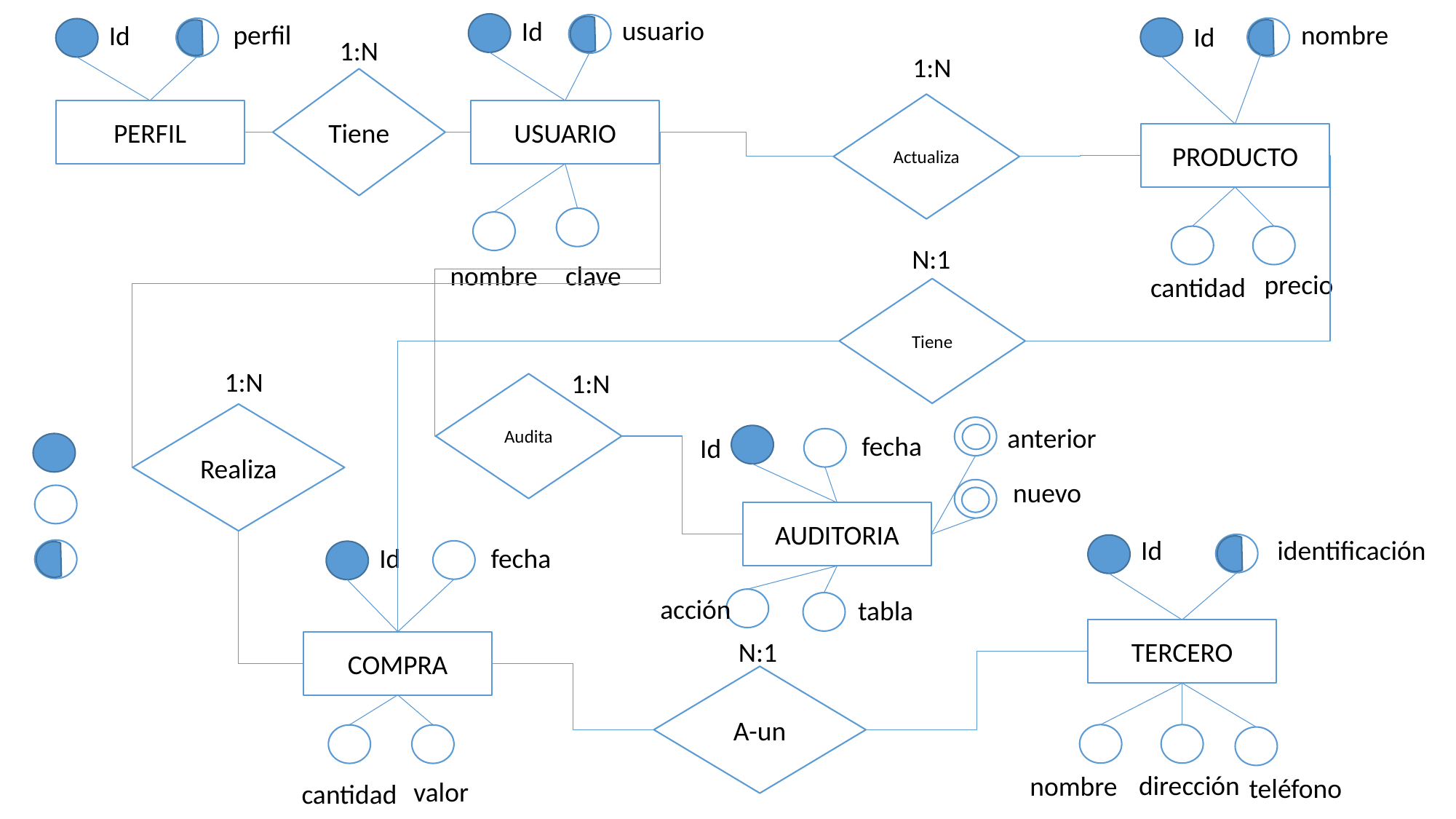

usuario
Id
perfil
nombre
Id

Id

1:N
1:N
Tiene
Actualiza
PERFIL
USUARIO
PRODUCTO

N:1
nombre
clave
precio
cantidad
Tiene
1:N
1:N
Audita
Realiza
anterior

fecha

Id

nuevo

AUDITORIA
Id
identificación

Id
fecha

acción
tabla

TERCERO
N:1
COMPRA
A-un

dirección
nombre
teléfono
valor
cantidad